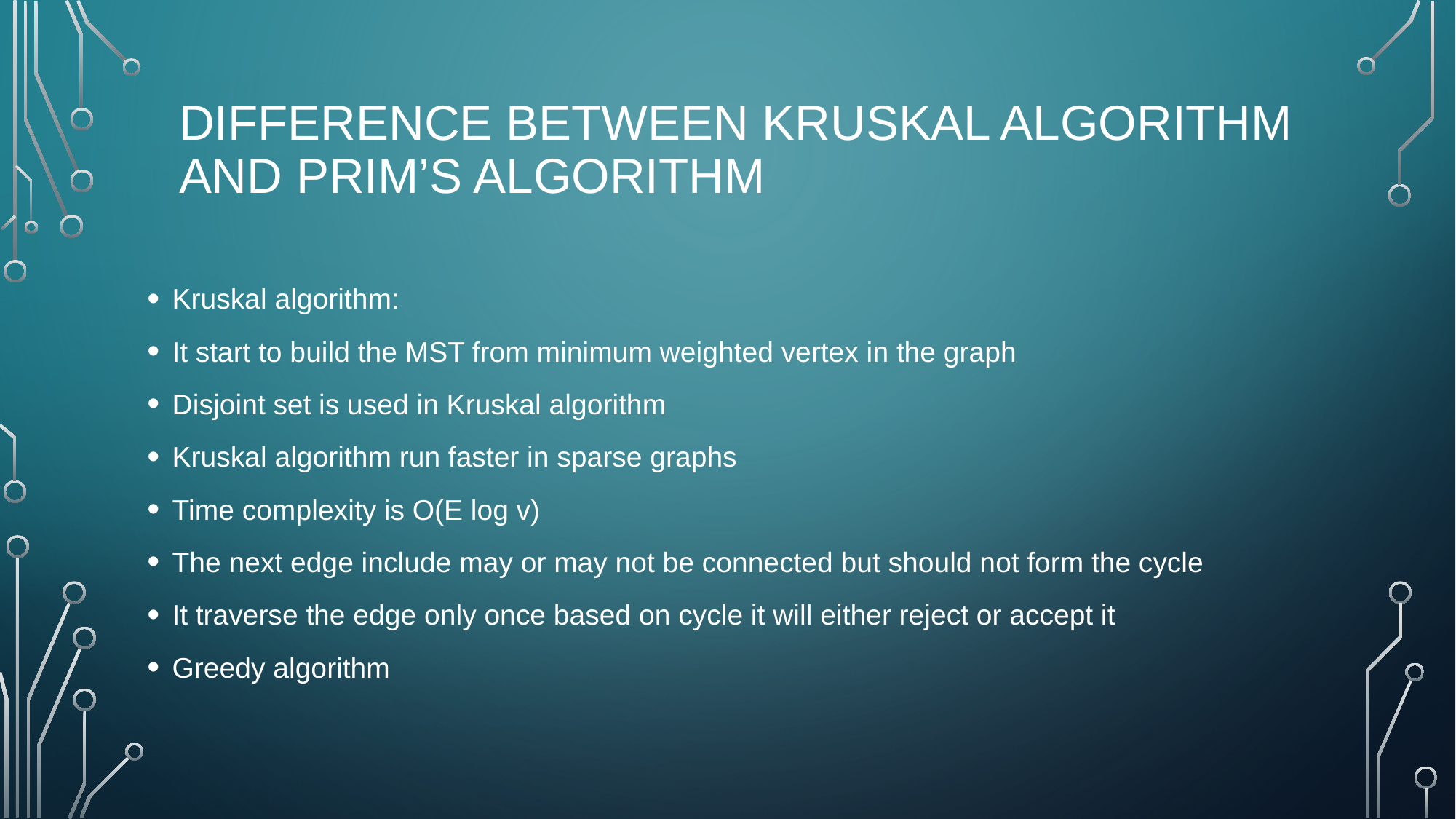

# DIFFERENCE BETWEEN KRUSKAL ALGORITHM AND PRIM’S ALGORITHM
Kruskal algorithm:
It start to build the MST from minimum weighted vertex in the graph
Disjoint set is used in Kruskal algorithm
Kruskal algorithm run faster in sparse graphs
Time complexity is O(E log v)
The next edge include may or may not be connected but should not form the cycle
It traverse the edge only once based on cycle it will either reject or accept it
Greedy algorithm